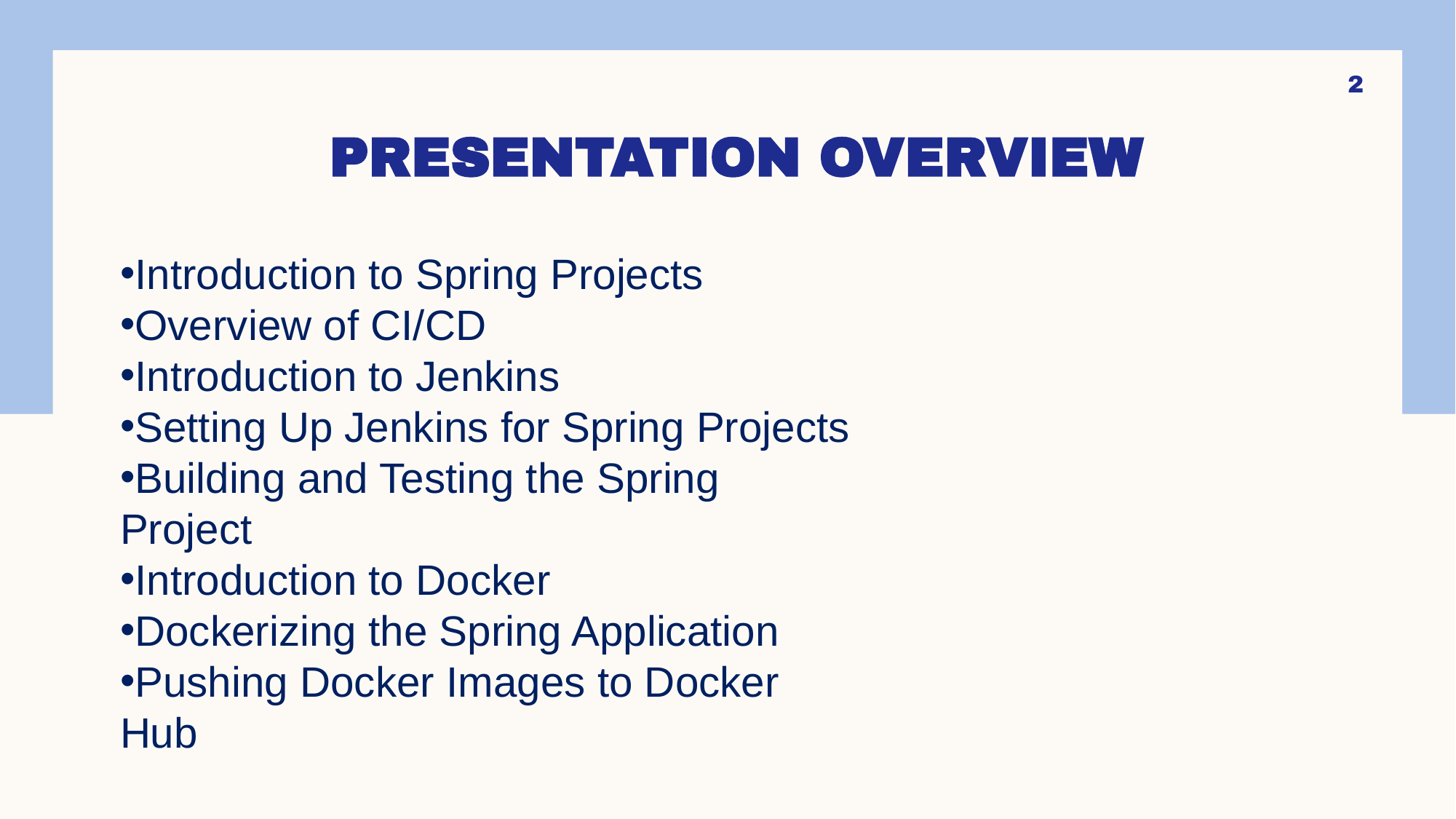

2
# Presentation Overview

Introduction to Spring Projects
Overview of CI/CD
Introduction to Jenkins
Setting Up Jenkins for Spring Projects
Building and Testing the Spring Project
Introduction to Docker
Dockerizing the Spring Application
Pushing Docker Images to Docker Hub